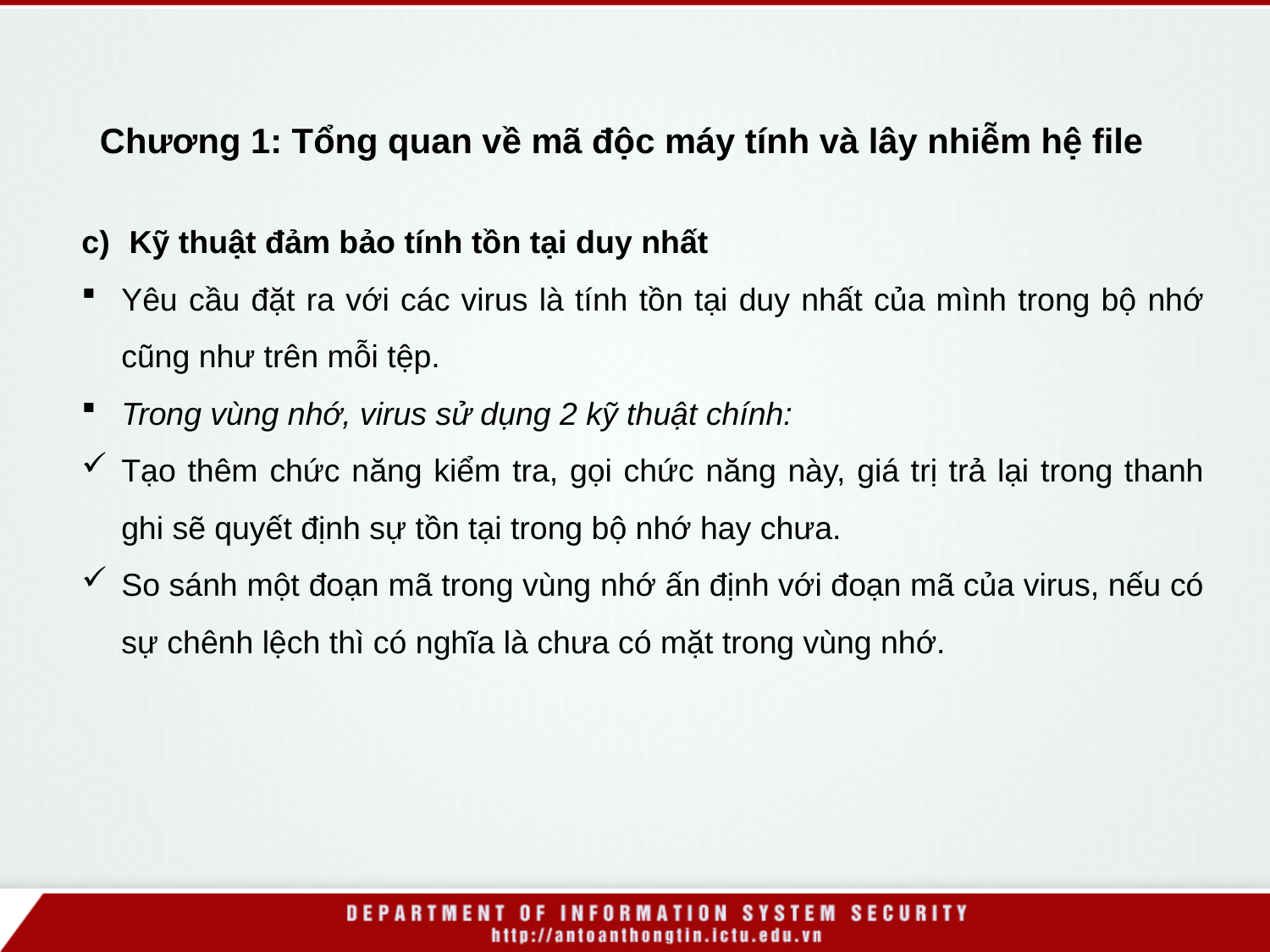

Chương 1: Tổng quan về mã độc máy tính và lây nhiễm hệ file
Kỹ thuật đảm bảo tính tồn tại duy nhất
Yêu cầu đặt ra với các virus là tính tồn tại duy nhất của mình trong bộ nhớ cũng như trên mỗi tệp.
Trong vùng nhớ, virus sử dụng 2 kỹ thuật chính:
Tạo thêm chức năng kiểm tra, gọi chức năng này, giá trị trả lại trong thanh ghi sẽ quyết định sự tồn tại trong bộ nhớ hay chưa.
So sánh một đoạn mã trong vùng nhớ ấn định với đoạn mã của virus, nếu có sự chênh lệch thì có nghĩa là chưa có mặt trong vùng nhớ.